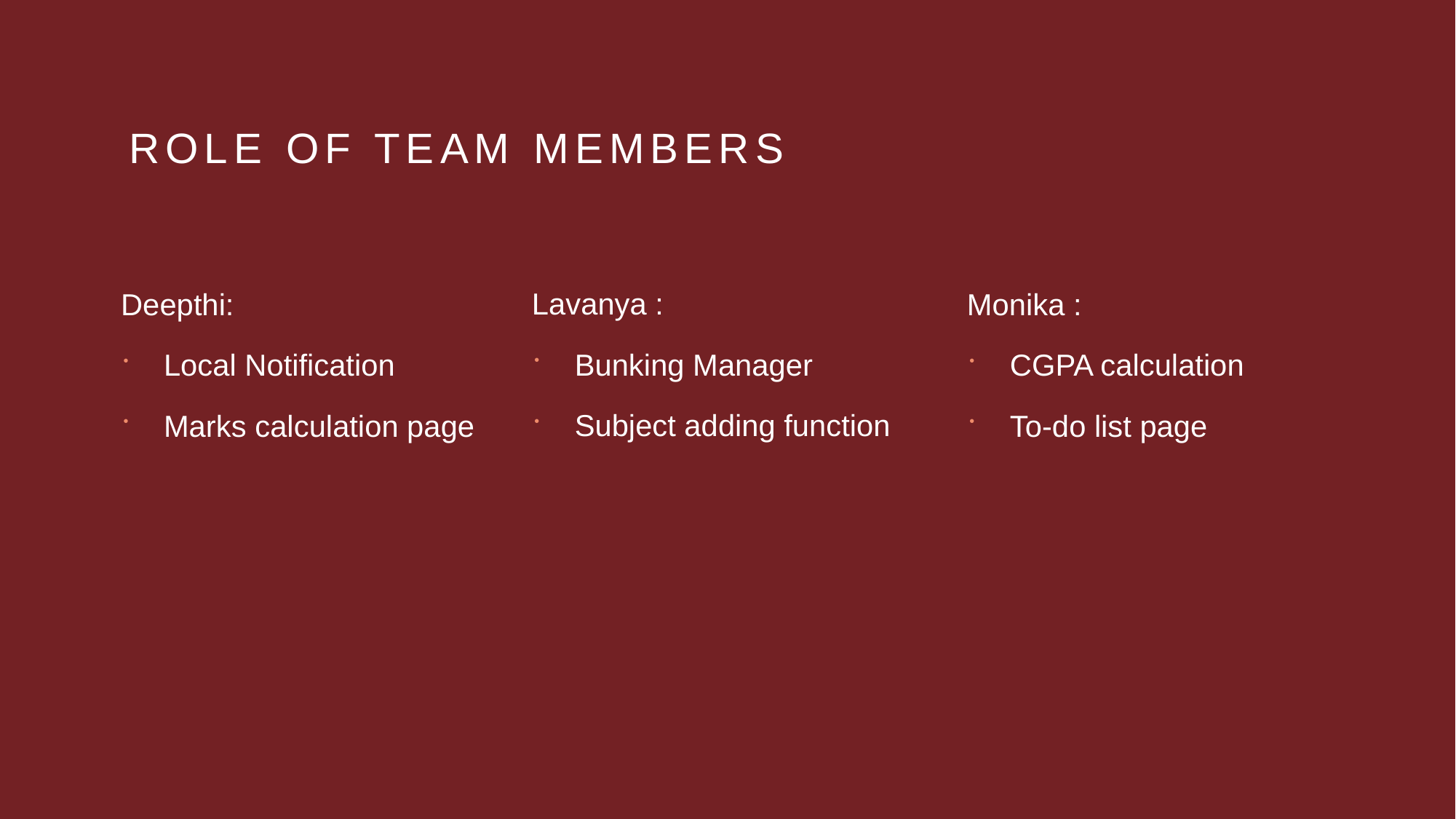

# Role of team members
Lavanya :
Bunking Manager
Subject adding function
Deepthi:
Local Notification
Marks calculation page
Monika :
CGPA calculation
To-do list page